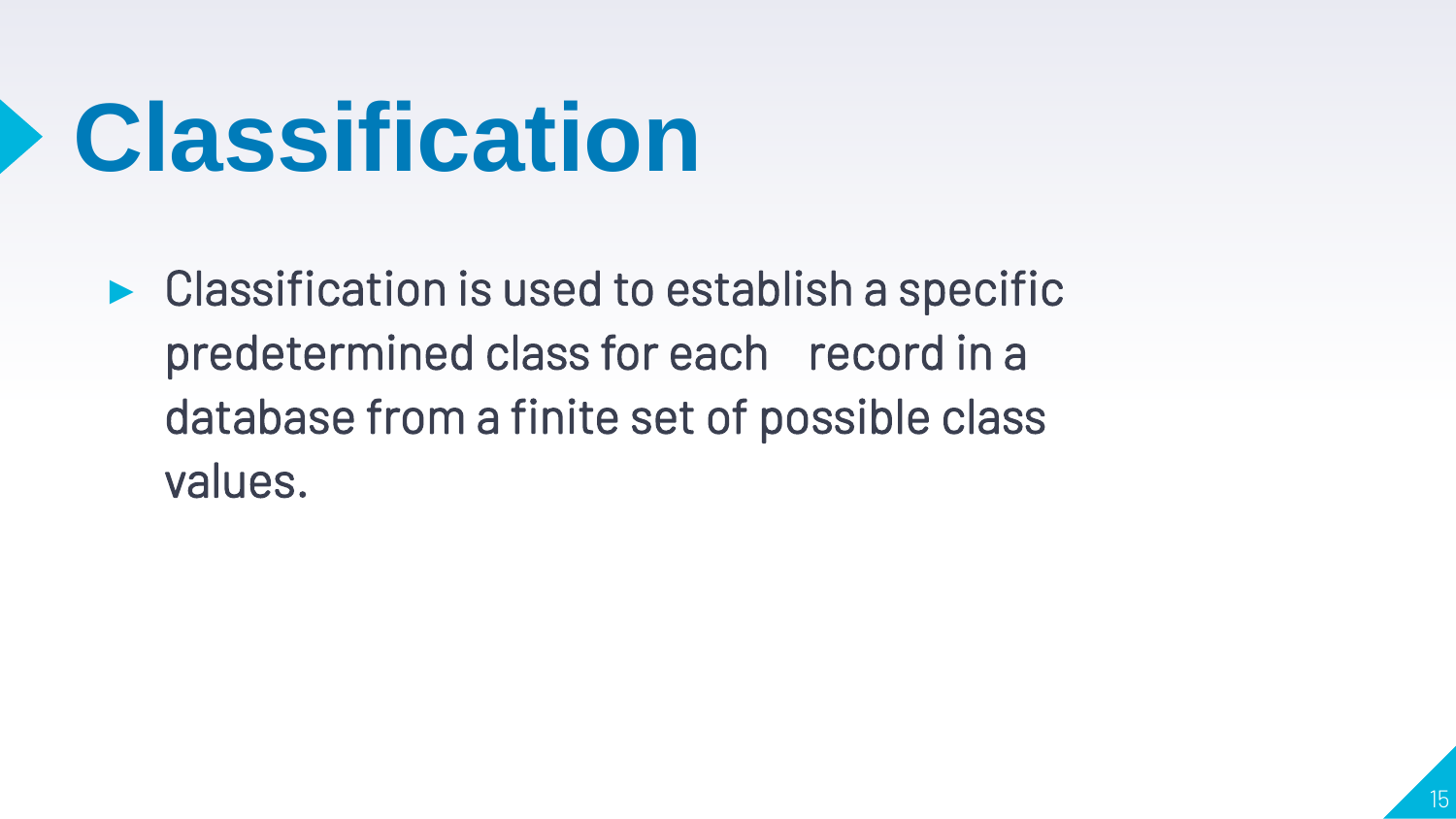

# Classification
Classification is used to establish a specific predetermined class for each    record in a database from a finite set of possible class values.

15